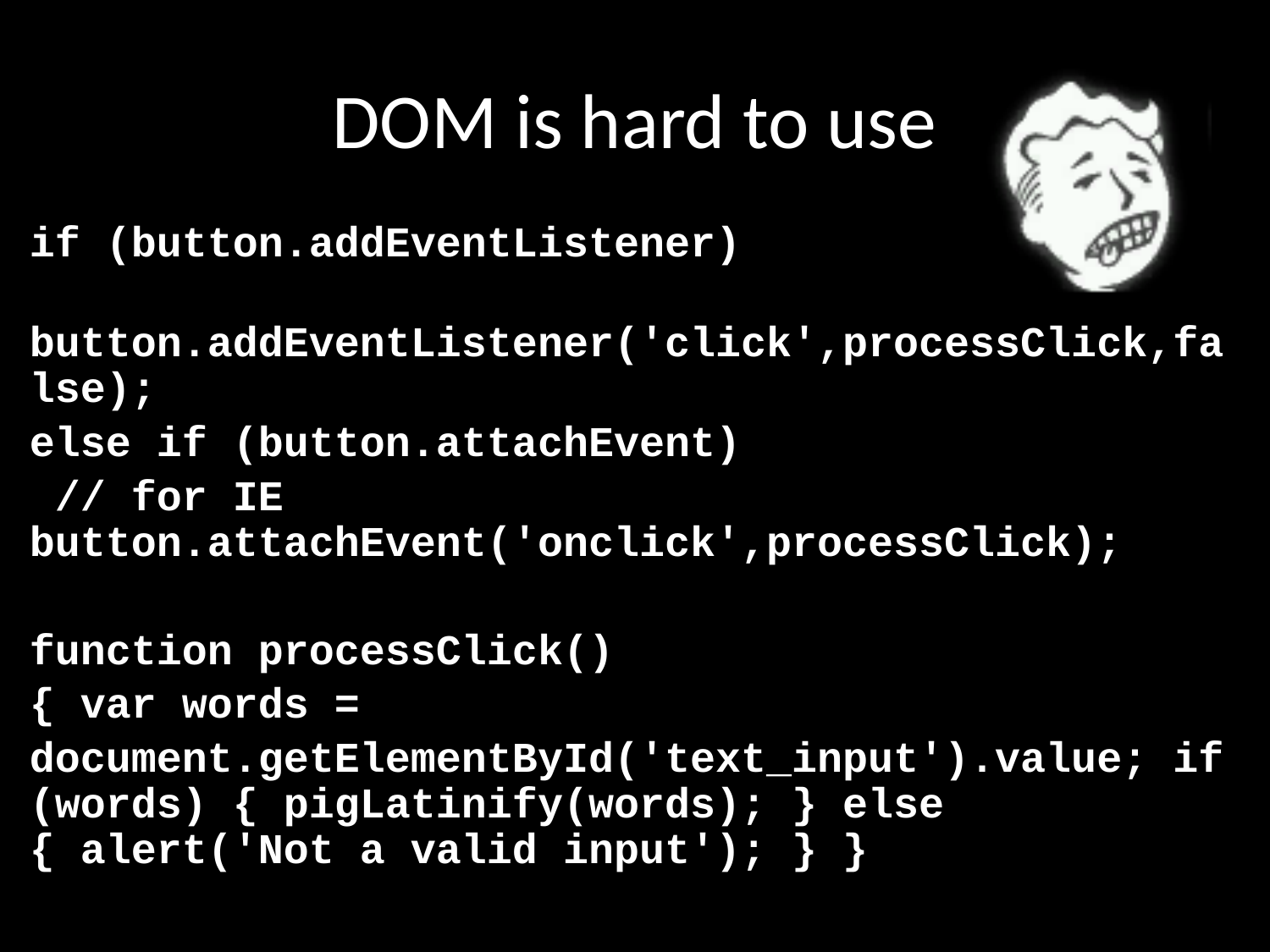

# DOM is hard to use
if (button.addEventListener)
  button.addEventListener('click',processClick,false);
else if (button.attachEvent)
 // for IE     button.attachEvent('onclick',processClick);

function processClick()
{ var words =
document.getElementById('text_input').value; if (words) { pigLatinify(words); } else { alert('Not a valid input'); } }